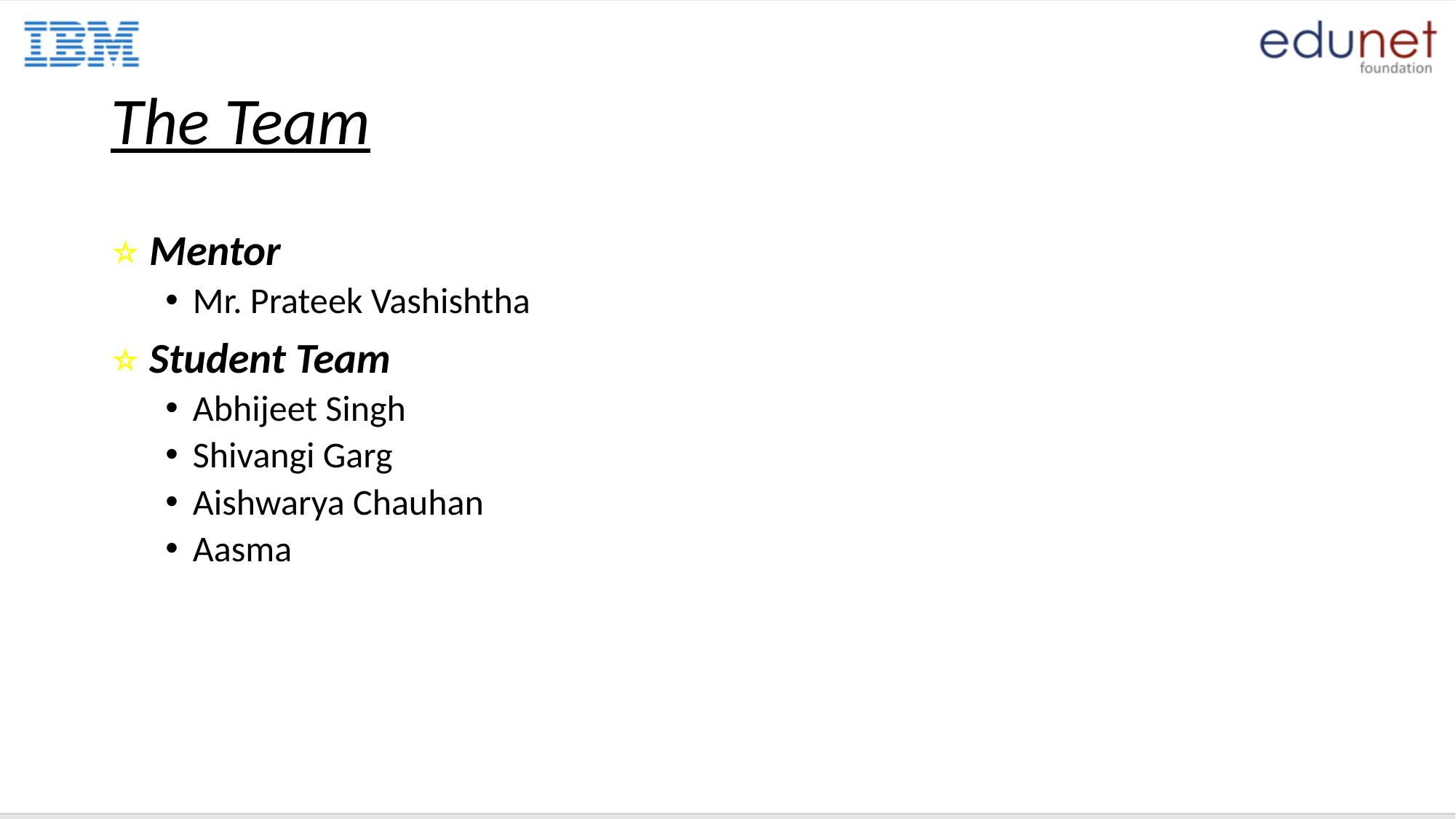

# The Team
⭐ Mentor
Mr. Prateek Vashishtha
⭐ Student Team
Abhijeet Singh
Shivangi Garg
Aishwarya Chauhan
Aasma